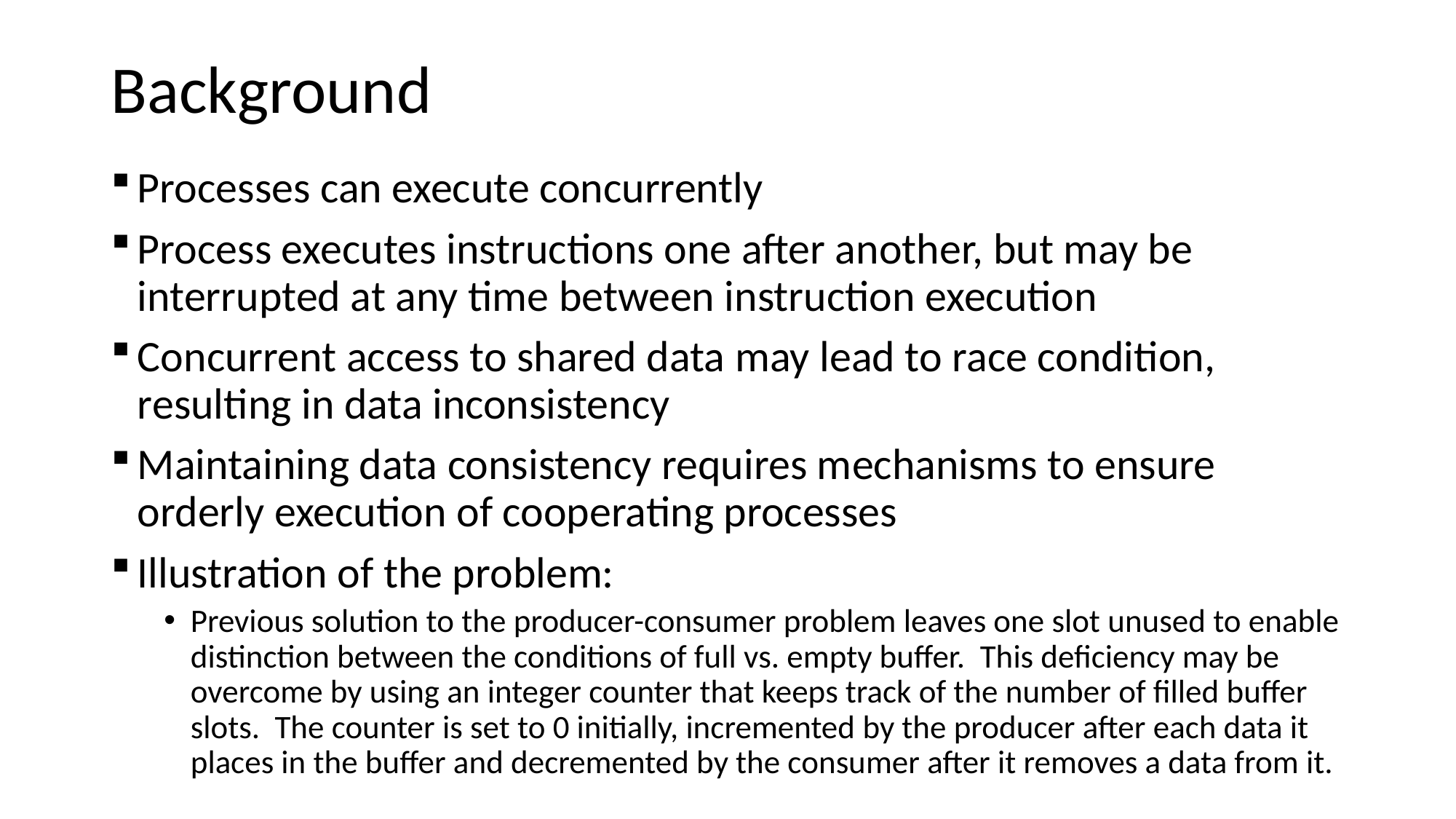

# Background
Processes can execute concurrently
Process executes instructions one after another, but may be interrupted at any time between instruction execution
Concurrent access to shared data may lead to race condition, resulting in data inconsistency
Maintaining data consistency requires mechanisms to ensure orderly execution of cooperating processes
Illustration of the problem:
Previous solution to the producer-consumer problem leaves one slot unused to enable distinction between the conditions of full vs. empty buffer.  This deficiency may be overcome by using an integer counter that keeps track of the number of filled buffer slots.  The counter is set to 0 initially, incremented by the producer after each data it places in the buffer and decremented by the consumer after it removes a data from it.